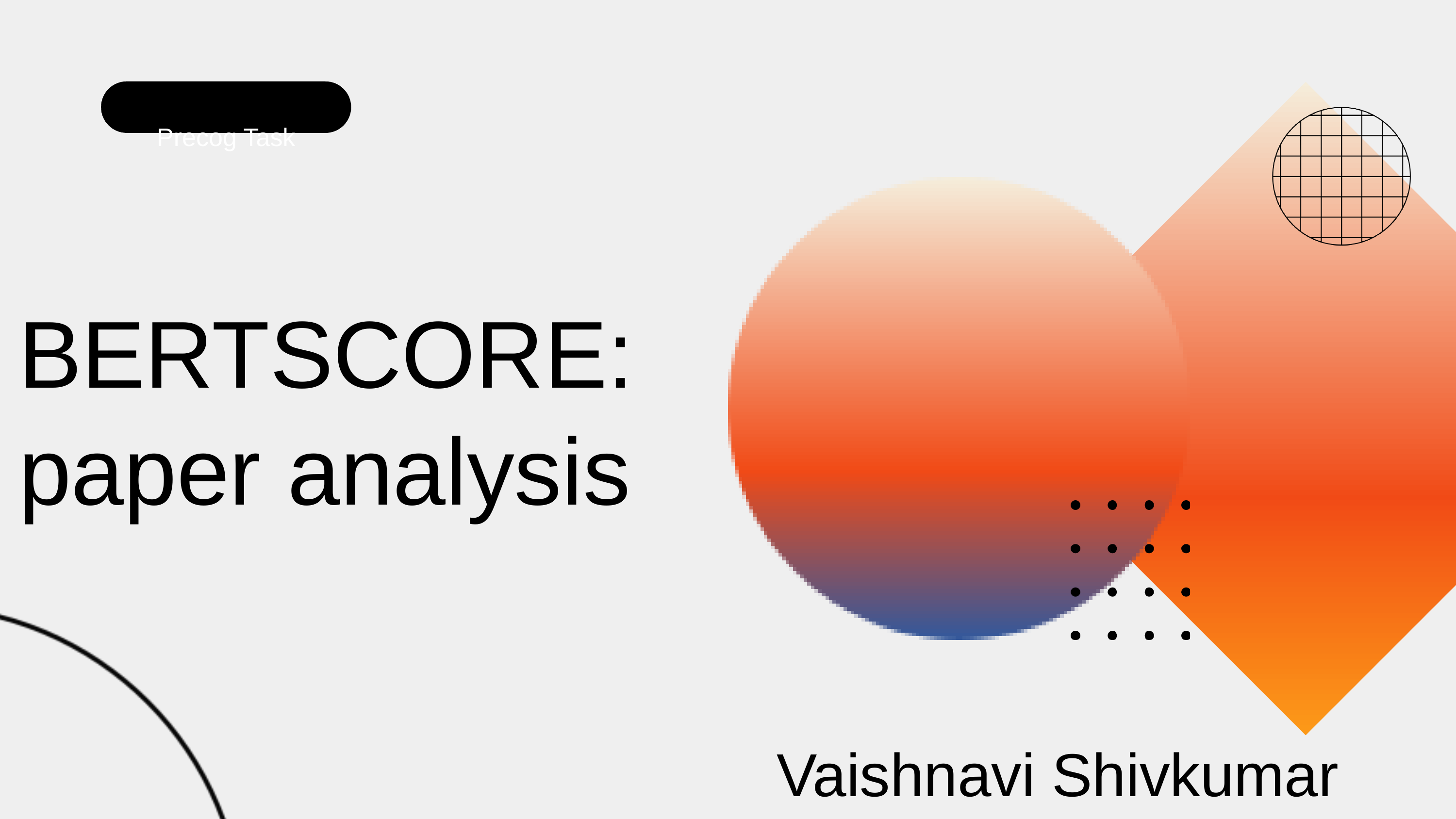

Precog Task

BERTSCORE:
paper analysis

Vaishnavi Shivkumar